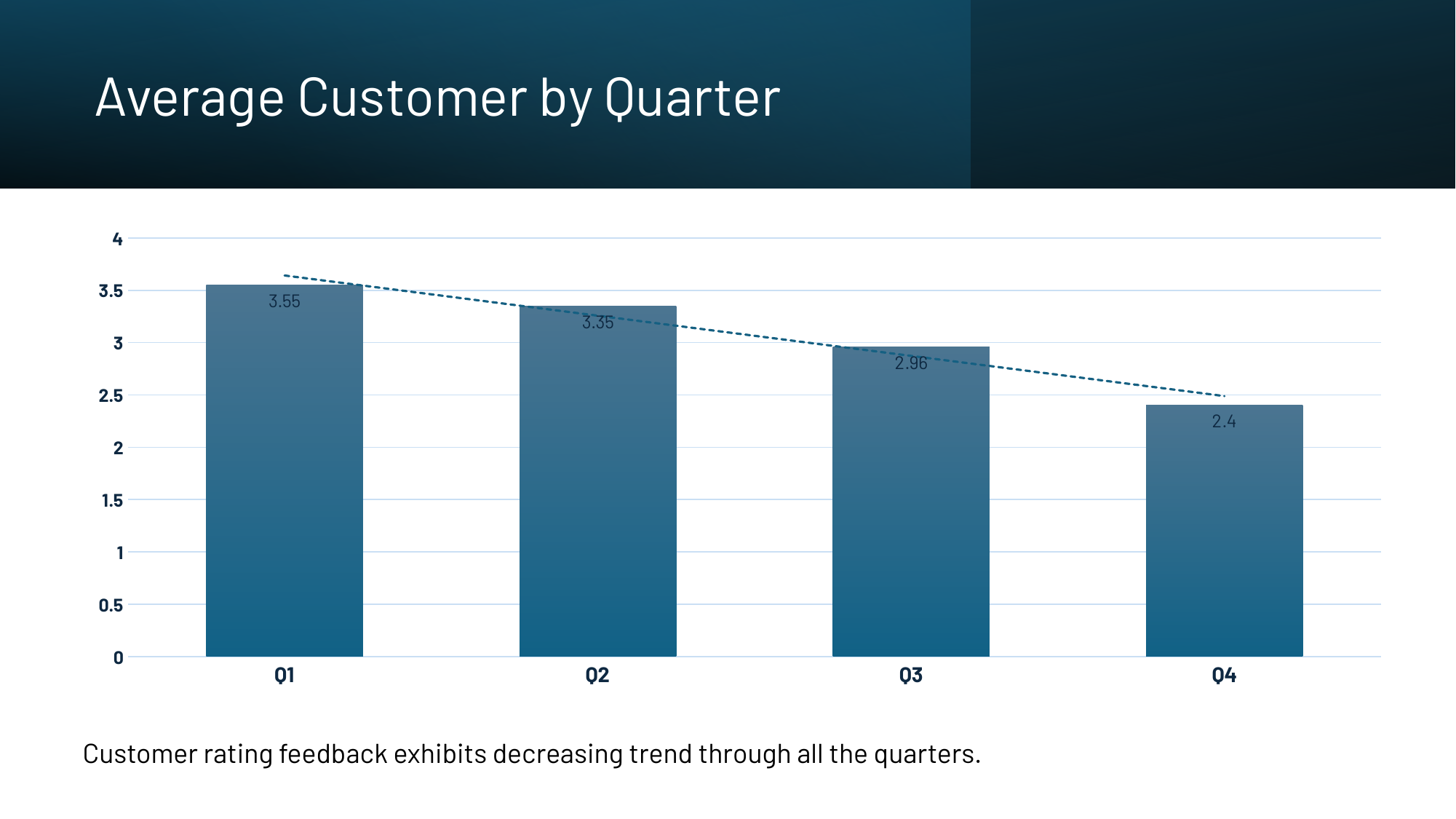

# Average Customer by Quarter

### Chart

| Category | Avg_Feedback_Rating |
|---|---|
| Q1 | 3.55 |
| Q2 | 3.35 |
| Q3 | 2.96 |
| Q4 | 2.4 |
Customer rating feedback exhibits decreasing trend through all the quarters.